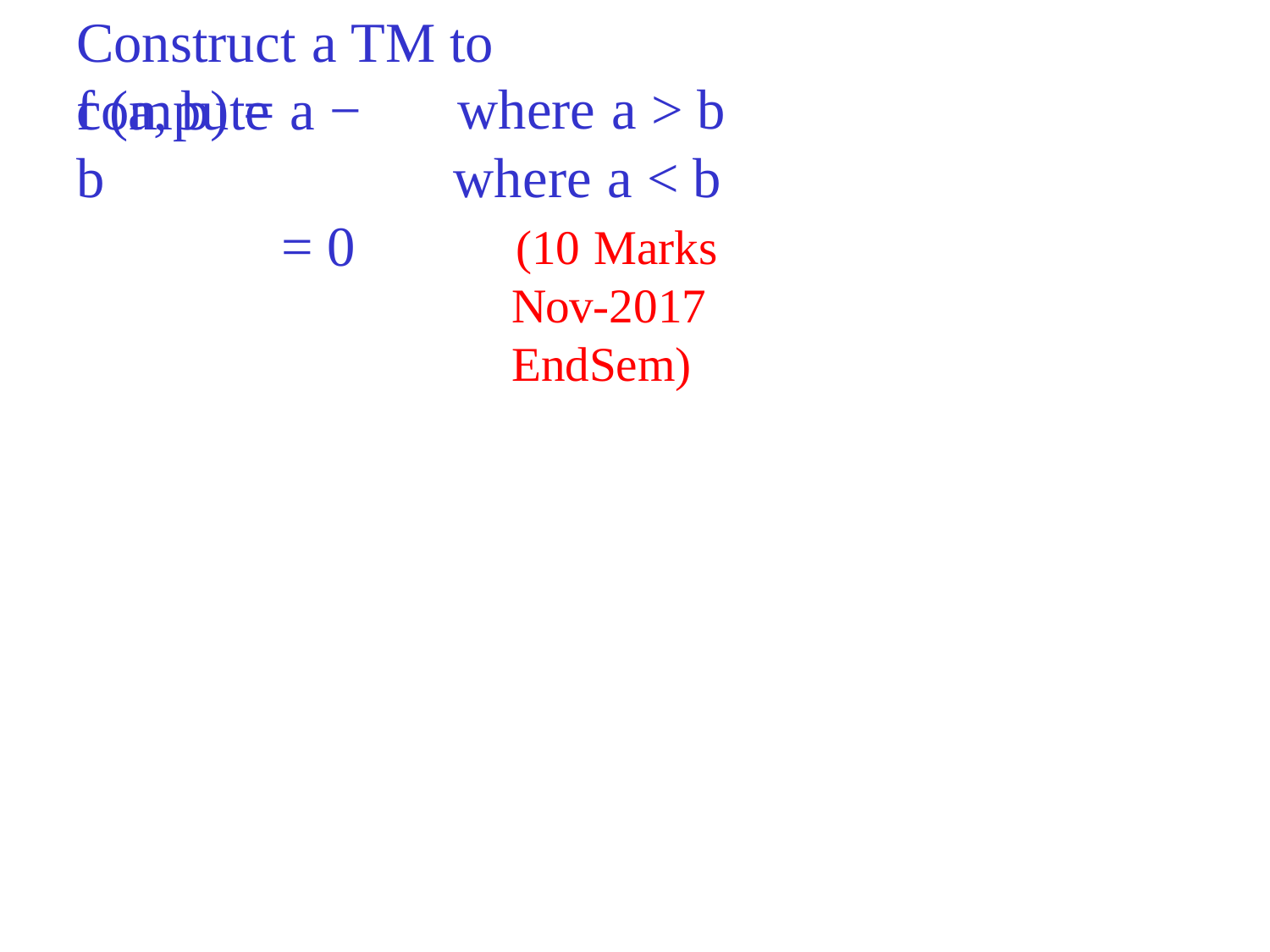

# Construct a TM to compute
f (a, b) = a − b
= 0
where a > b where a < b
(10 Marks Nov-2017 EndSem)